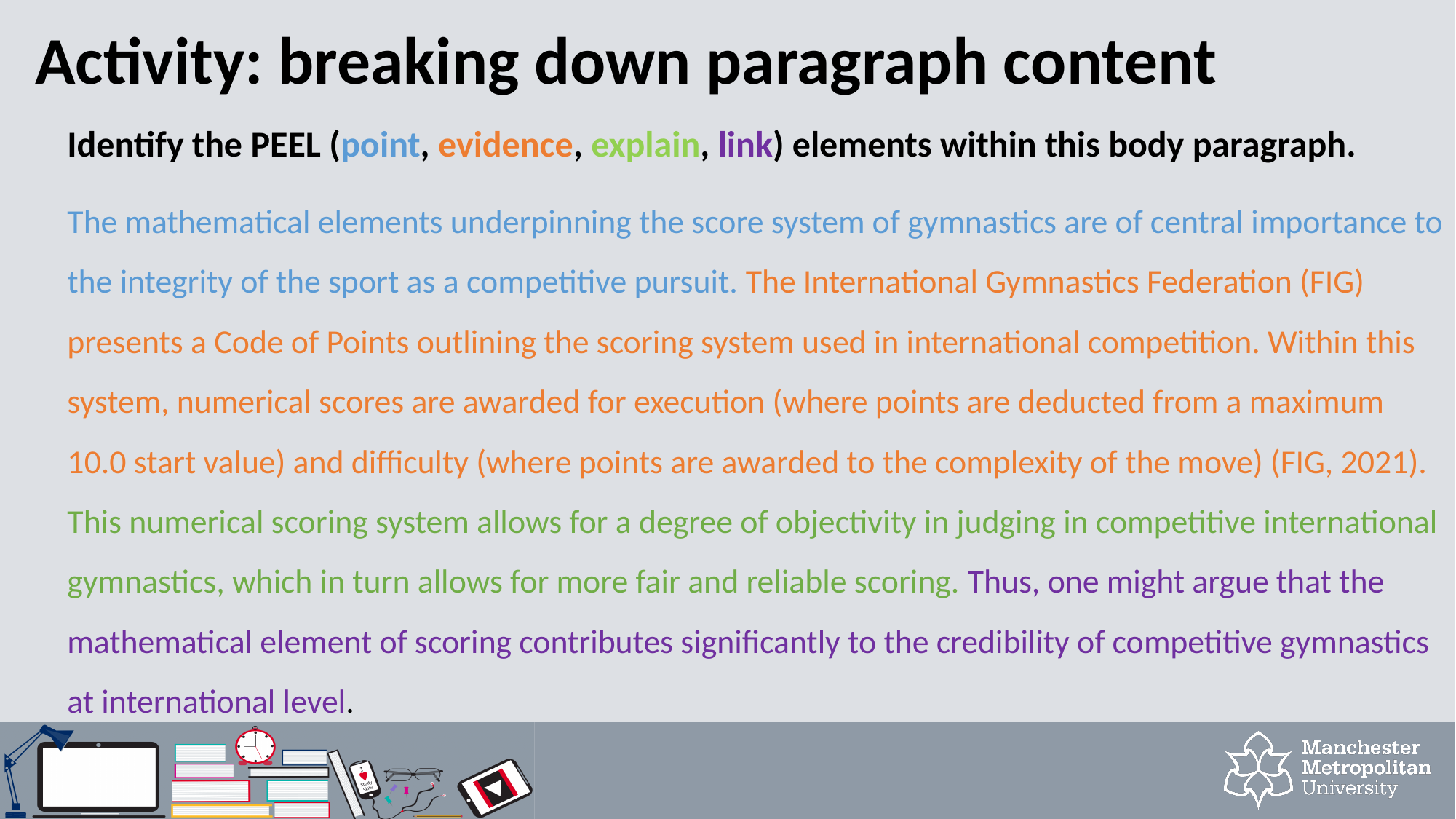

Activity: breaking down paragraph content
Identify the PEEL (point, evidence, explain, link) elements within this body paragraph.
The mathematical elements underpinning the score system of gymnastics are of central importance to the integrity of the sport as a competitive pursuit. The International Gymnastics Federation (FIG) presents a Code of Points outlining the scoring system used in international competition. Within this system, numerical scores are awarded for execution (where points are deducted from a maximum 10.0 start value) and difficulty (where points are awarded to the complexity of the move) (FIG, 2021). This numerical scoring system allows for a degree of objectivity in judging in competitive international gymnastics, which in turn allows for more fair and reliable scoring. Thus, one might argue that the mathematical element of scoring contributes significantly to the credibility of competitive gymnastics at international level.